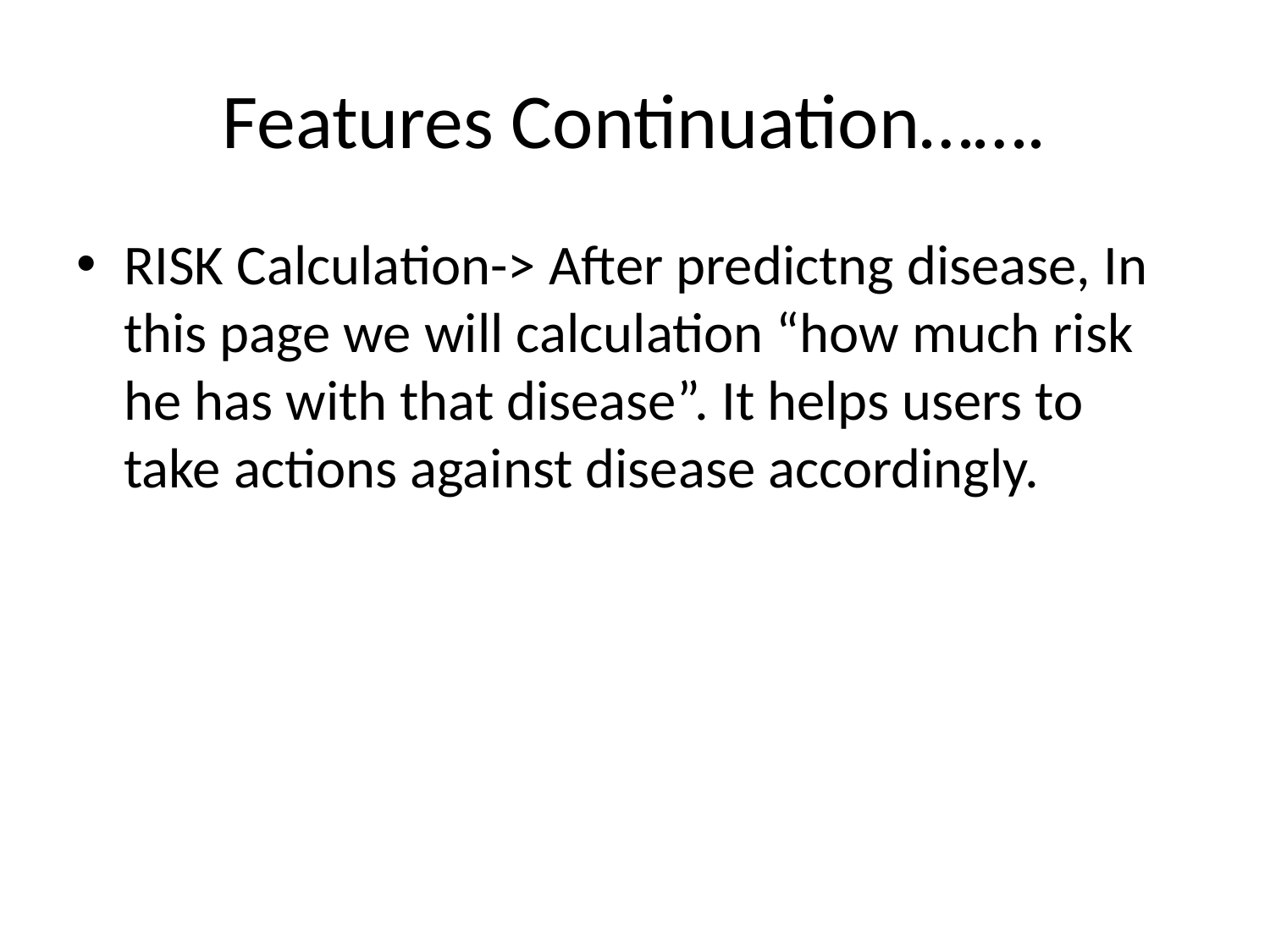

# Features Continuation…….
RISK Calculation-> After predictng disease, In this page we will calculation “how much risk he has with that disease”. It helps users to take actions against disease accordingly.